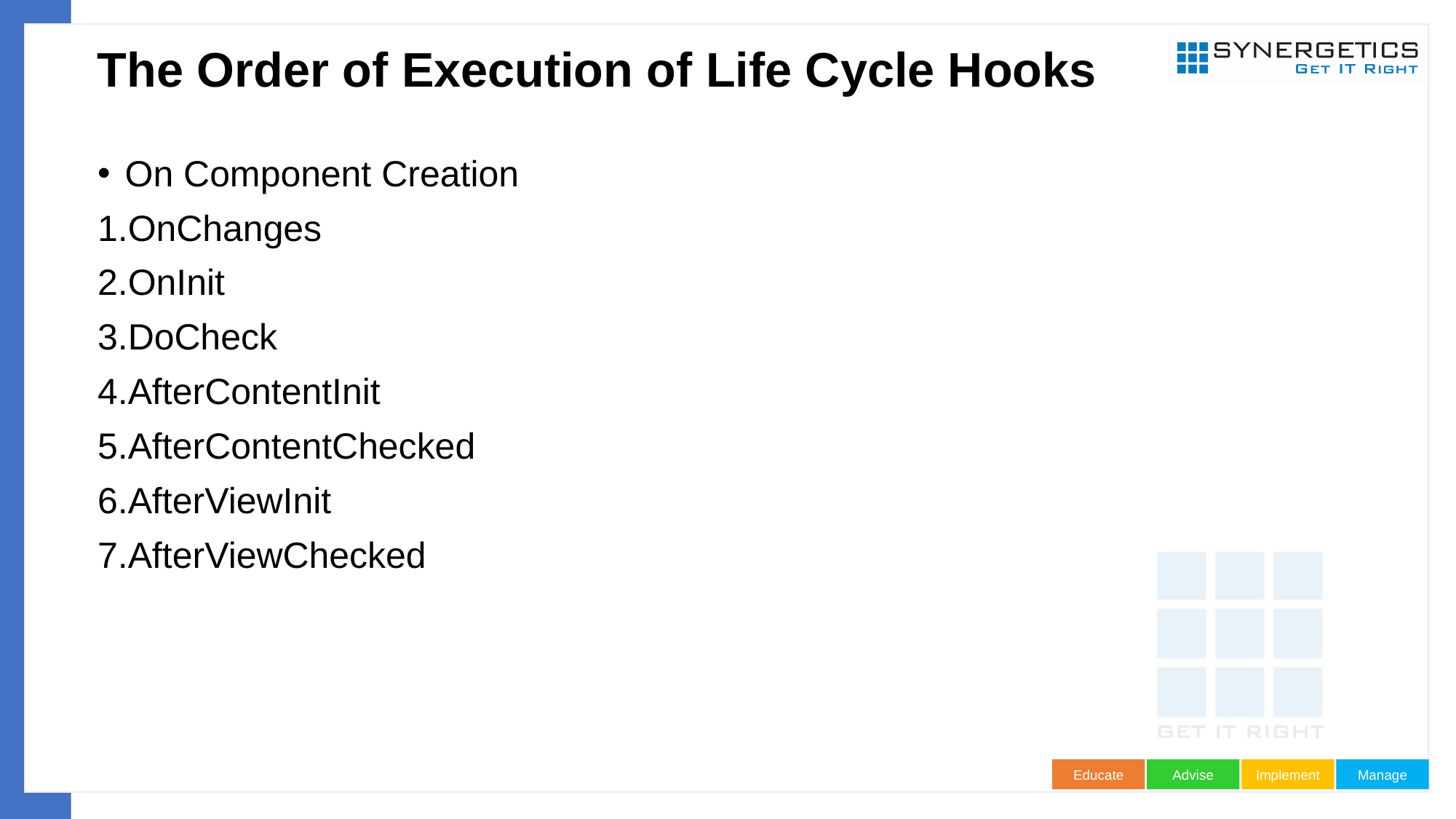

#
The Order of Execution of Life Cycle Hooks
On Component Creation
OnChanges
OnInit
DoCheck
AfterContentInit
AfterContentChecked
AfterViewInit
AfterViewChecked